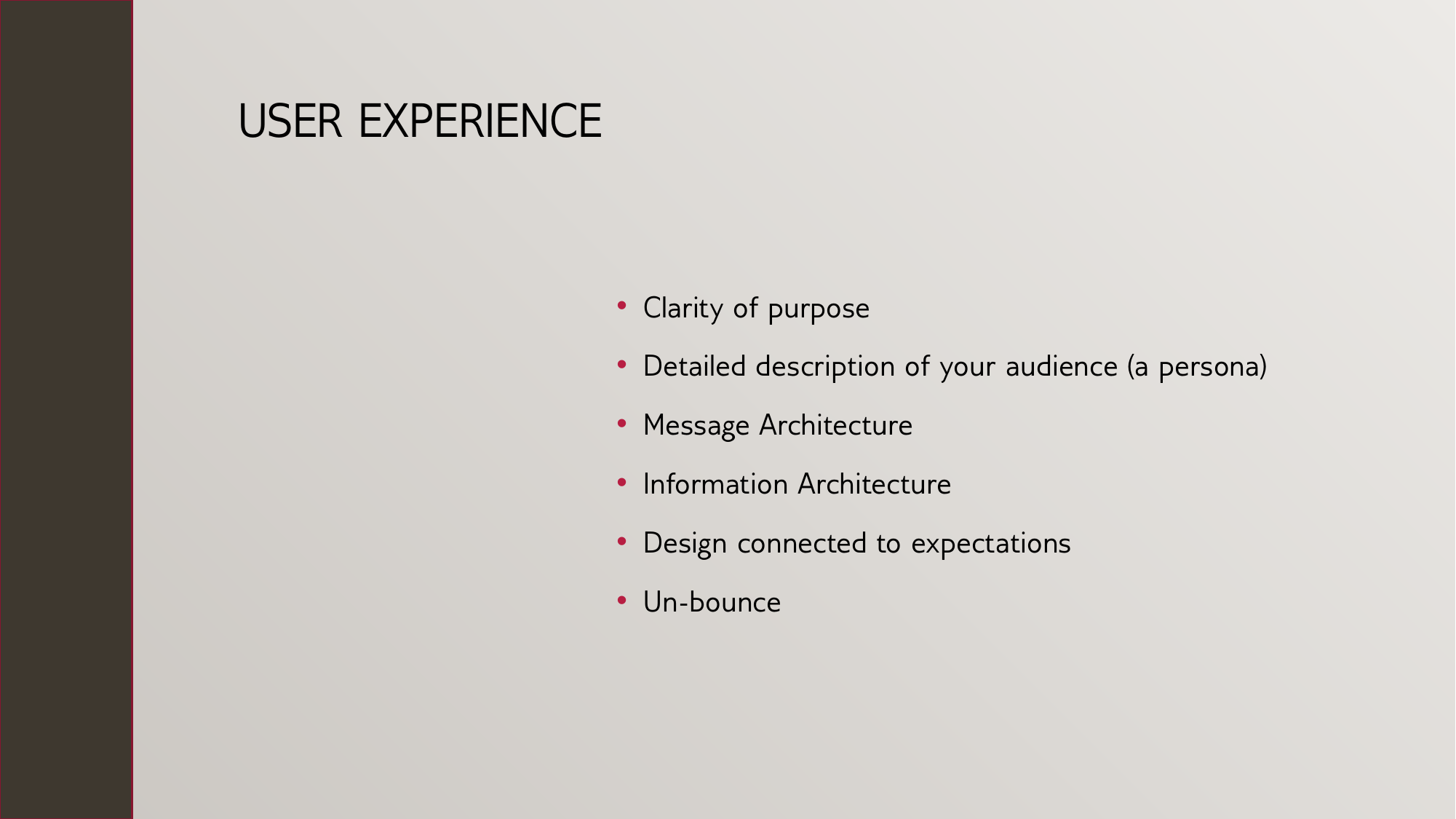

# User Experience
Clarity of purpose
Detailed description of your audience (a persona)
Message Architecture
Information Architecture
Design connected to expectations
Un-bounce